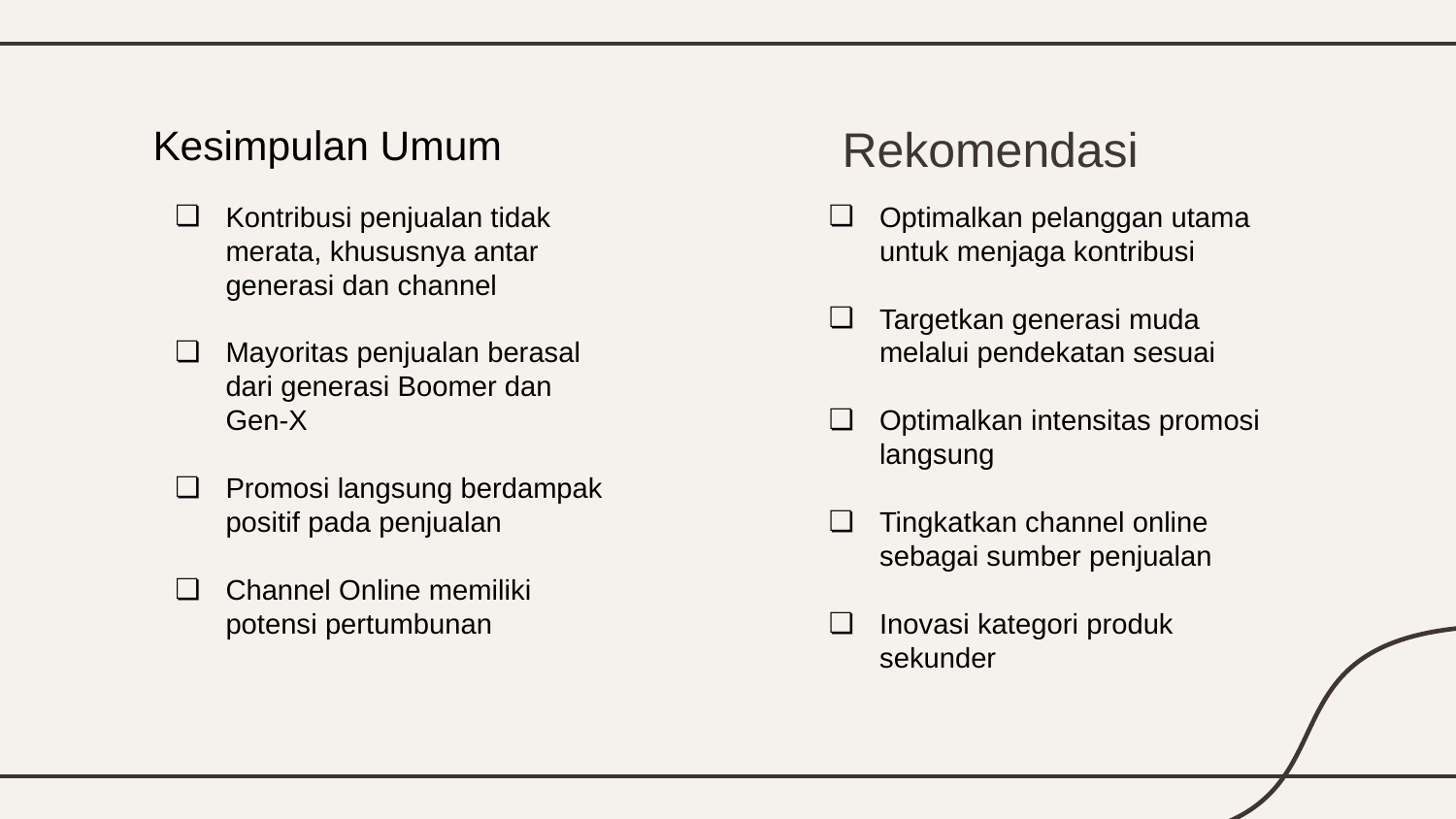

Kesimpulan Umum
Rekomendasi
Kontribusi penjualan tidak merata, khususnya antar generasi dan channel

Mayoritas penjualan berasal dari generasi Boomer dan Gen-X

Promosi langsung berdampak positif pada penjualan

Channel Online memiliki potensi pertumbunan

Optimalkan pelanggan utama untuk menjaga kontribusi

Targetkan generasi muda melalui pendekatan sesuai

Optimalkan intensitas promosi langsung

Tingkatkan channel online sebagai sumber penjualan

Inovasi kategori produk sekunder